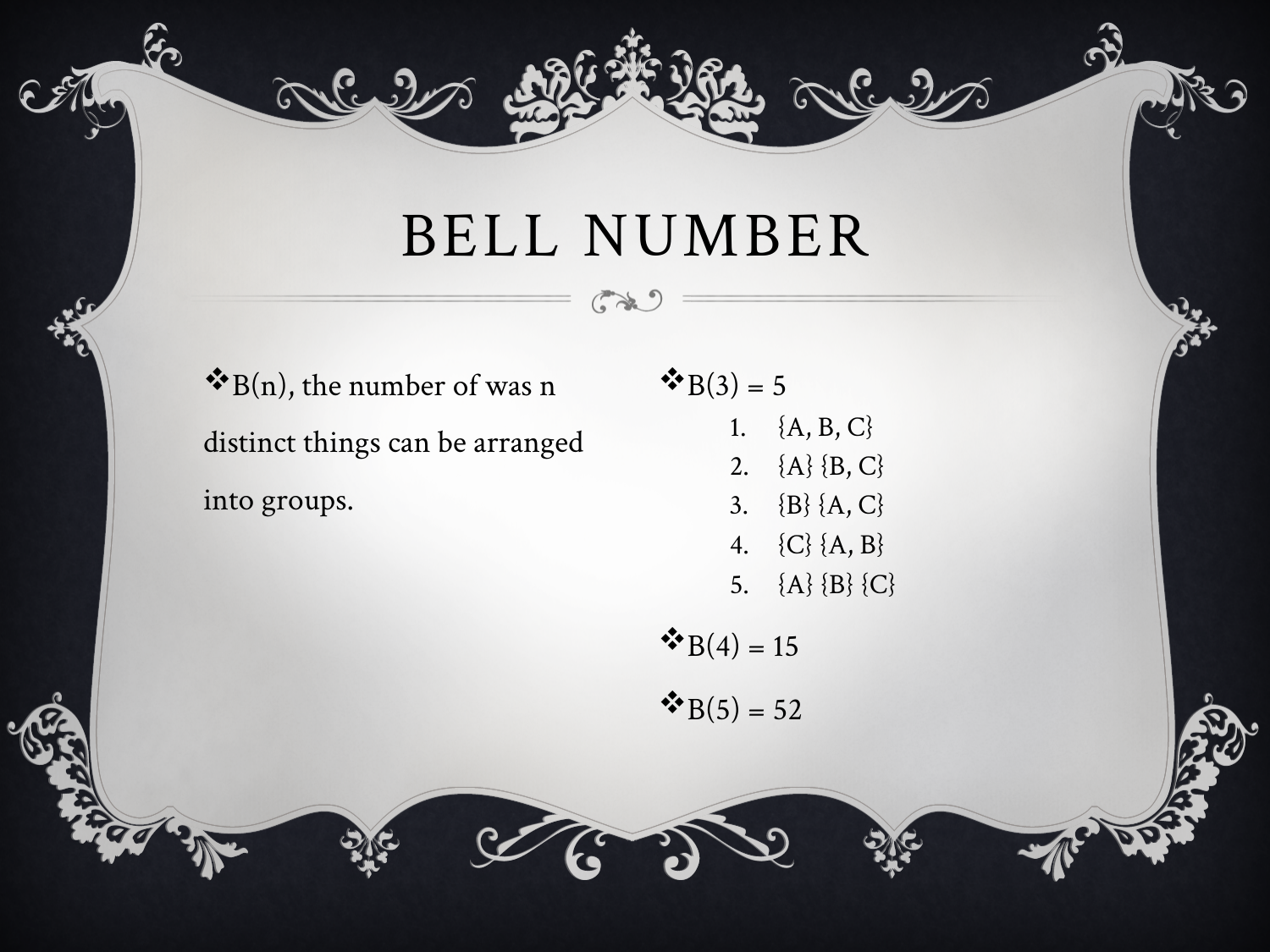

# Bell Number
B(n), the number of was n distinct things can be arranged into groups.
B(3) = 5
{A, B, C}
{A} {B, C}
{B} {A, C}
{C} {A, B}
{A} {B} {C}
B(4) = 15
B(5) = 52